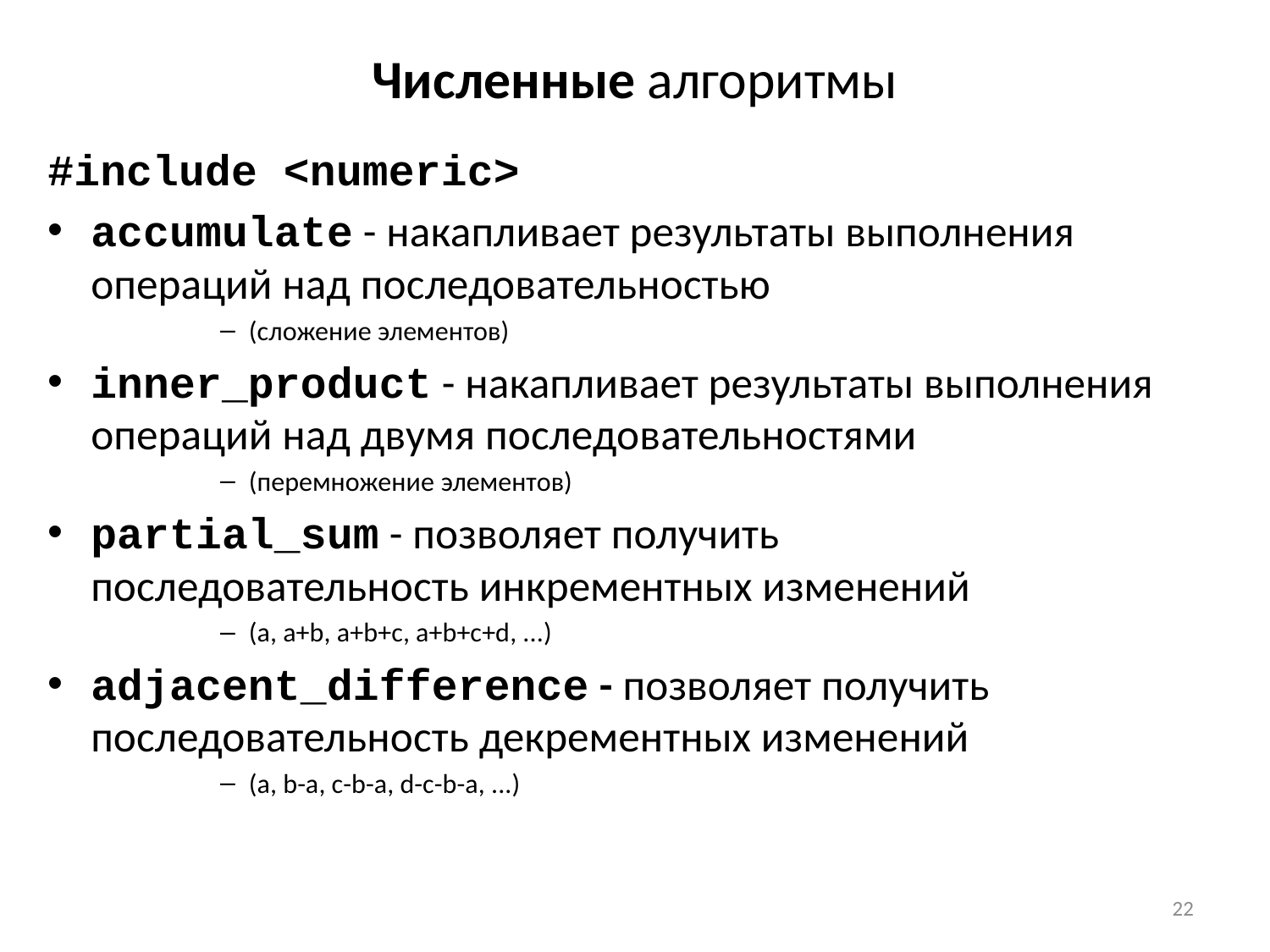

# Численные алгоритмы
#include <numeric>
accumulate - накапливает результаты выполнения операций над последовательностью
(сложение элементов)
inner_product - накапливает результаты выполнения операций над двумя последовательностями
(перемножение элементов)
partial_sum - позволяет получить последовательность инкрементных изменений
(a, a+b, a+b+c, a+b+c+d, ...)
adjacent_difference - позволяет получить последовательность декрементных изменений
(a, b-a, c-b-a, d-c-b-a, ...)
22